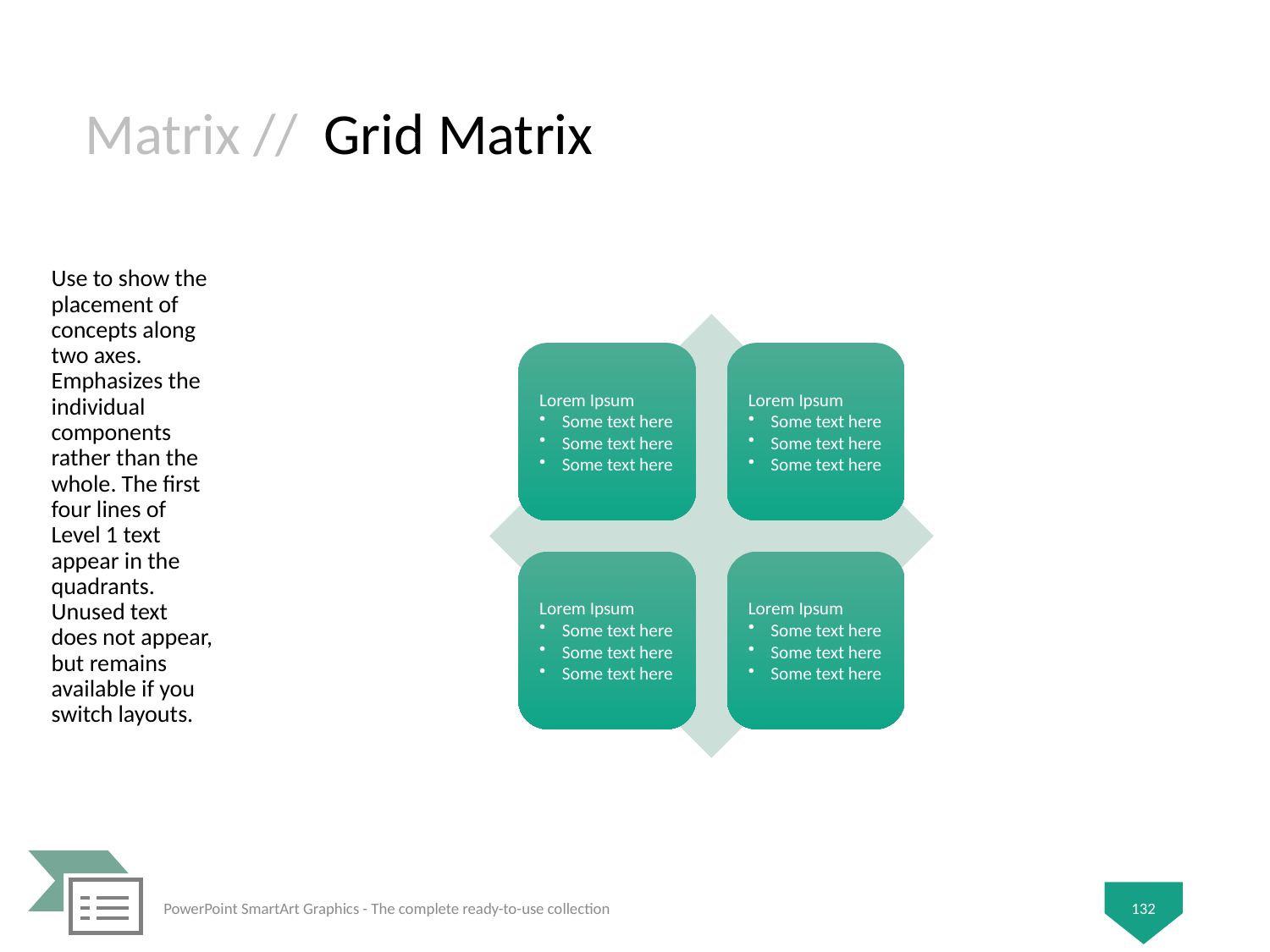

# Grid Matrix
Use to show the placement of concepts along two axes. Emphasizes the individual components rather than the whole. The first four lines of Level 1 text appear in the quadrants. Unused text does not appear, but remains available if you switch layouts.
Lorem Ipsum
Some text here
Some text here
Some text here
Lorem Ipsum
Some text here
Some text here
Some text here
Lorem Ipsum
Some text here
Some text here
Some text here
Lorem Ipsum
Some text here
Some text here
Some text here
132
PowerPoint SmartArt Graphics - The complete ready-to-use collection